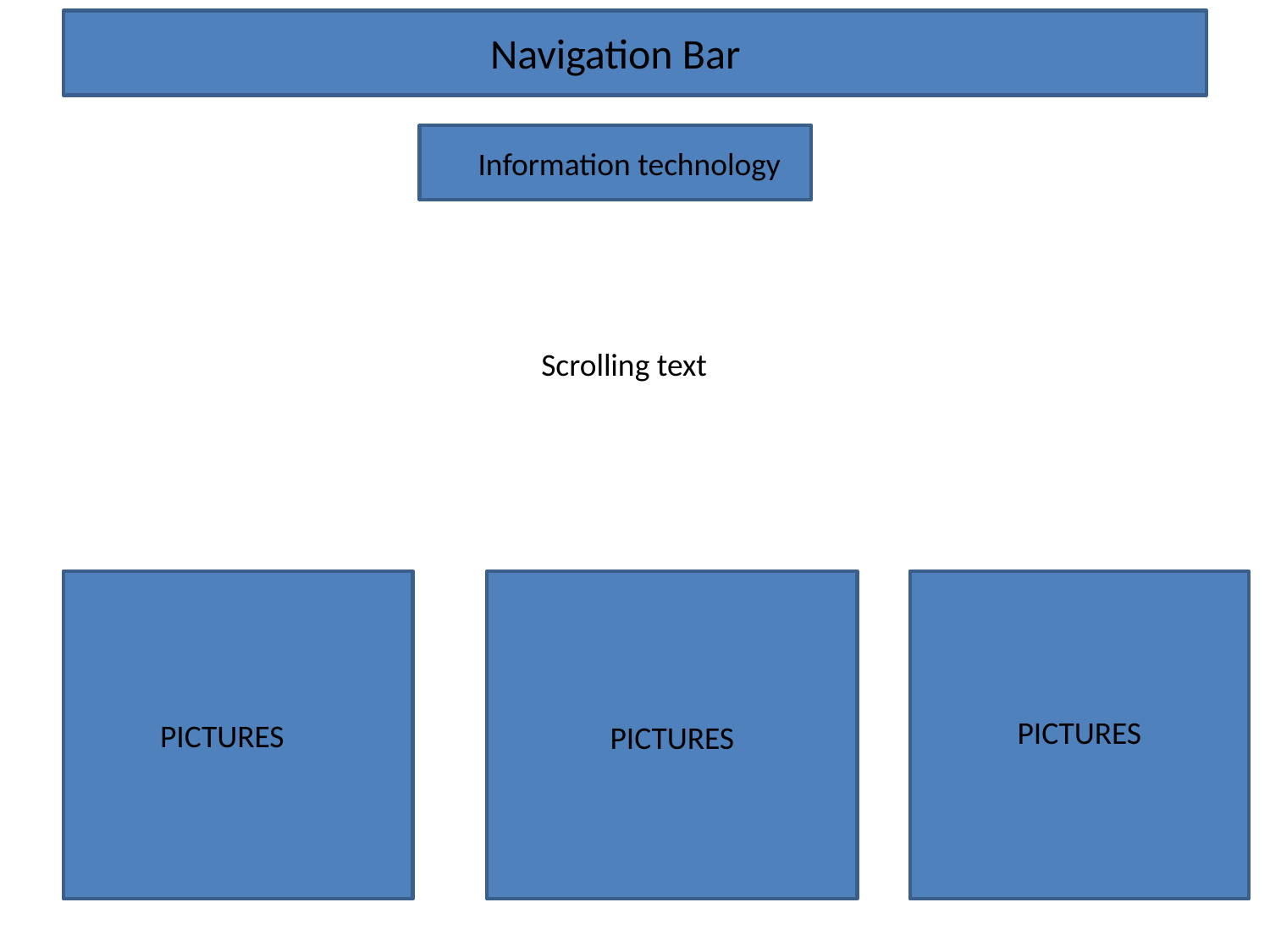

Navigation Bar

Information technology

Scrolling text

PICTURES
PICTURES
PICTURES